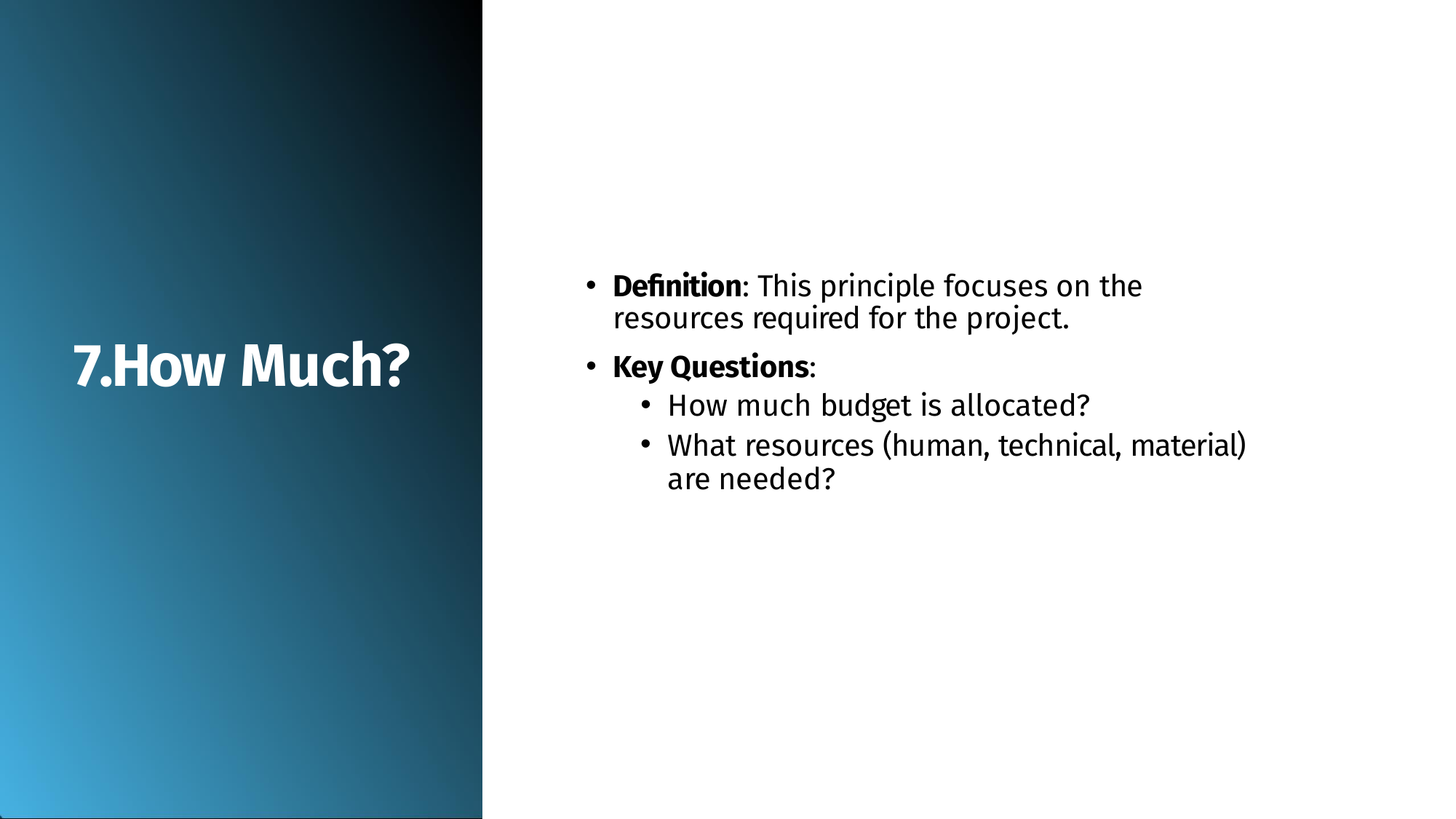

Definition: This principle focuses on the resources required for the project.
Key Questions:
How much budget is allocated?
What resources (human, technical, material) are needed?
7.How Much?